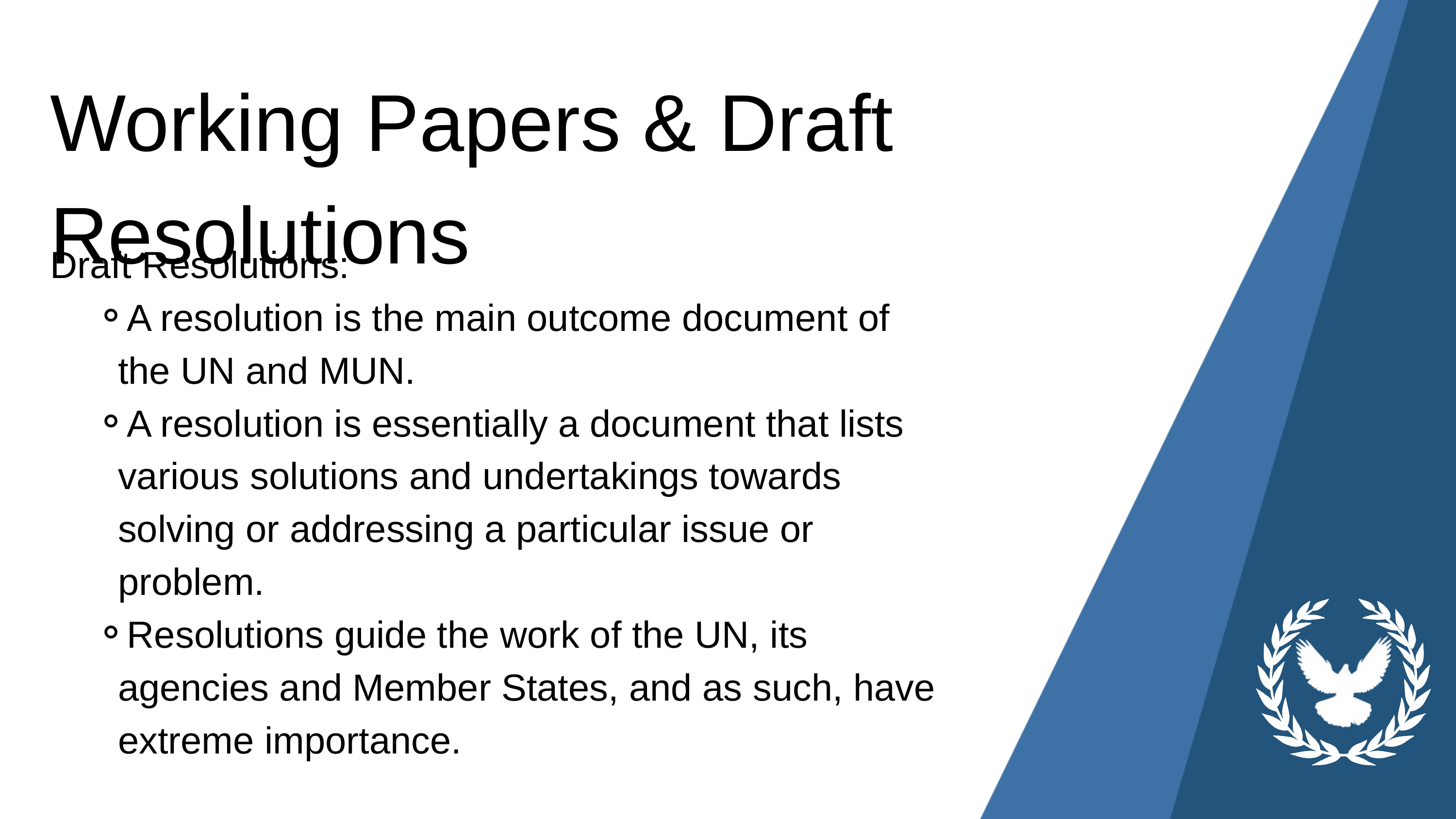

Working Papers & Draft Resolutions
Draft Resolutions:
A resolution is the main outcome document of the UN and MUN.
A resolution is essentially a document that lists various solutions and undertakings towards solving or addressing a particular issue or problem.
Resolutions guide the work of the UN, its agencies and Member States, and as such, have extreme importance.